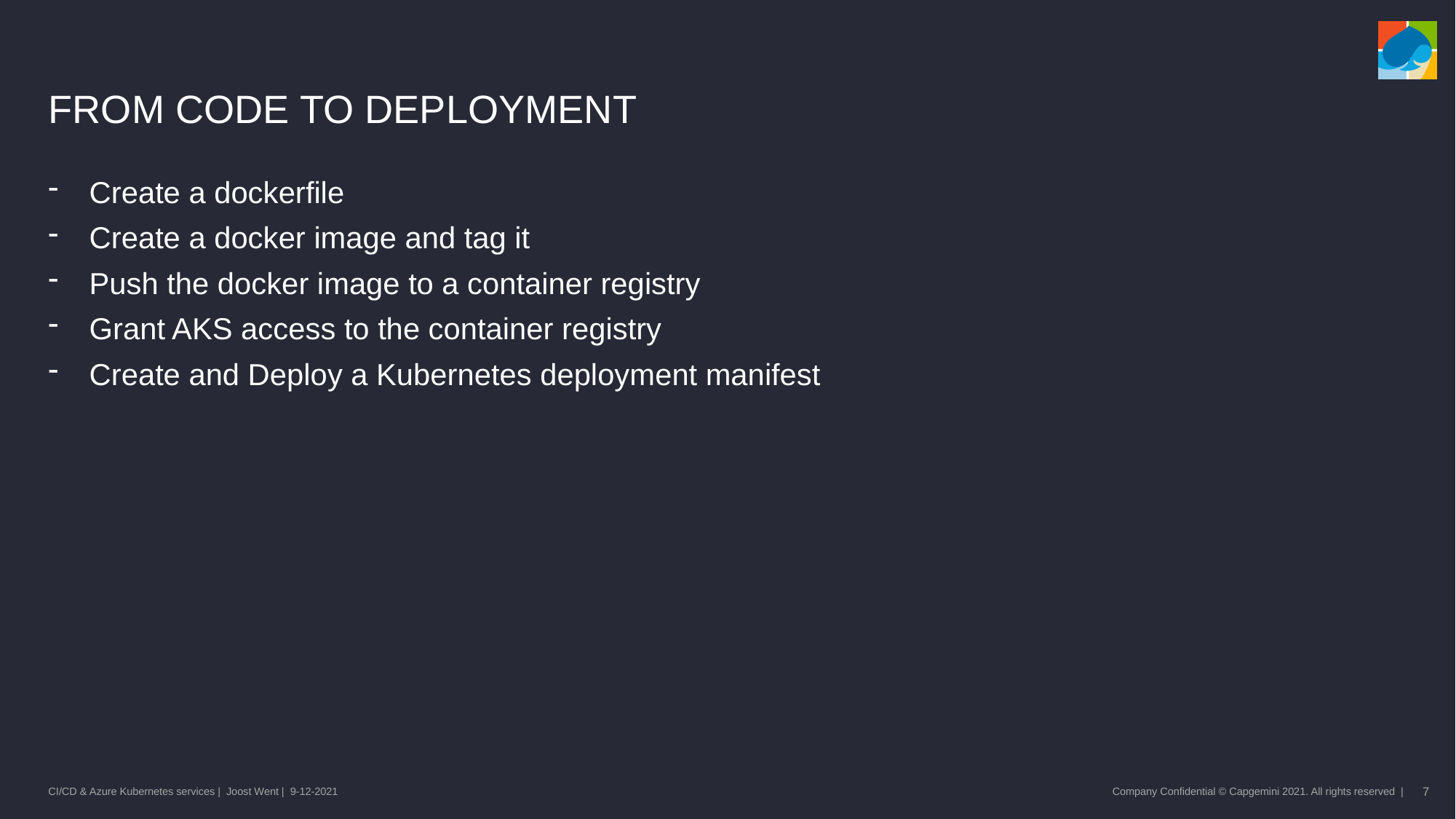

# From Code to Deployment
Create a dockerfile
Create a docker image and tag it
Push the docker image to a container registry
Grant AKS access to the container registry
Create and Deploy a Kubernetes deployment manifest